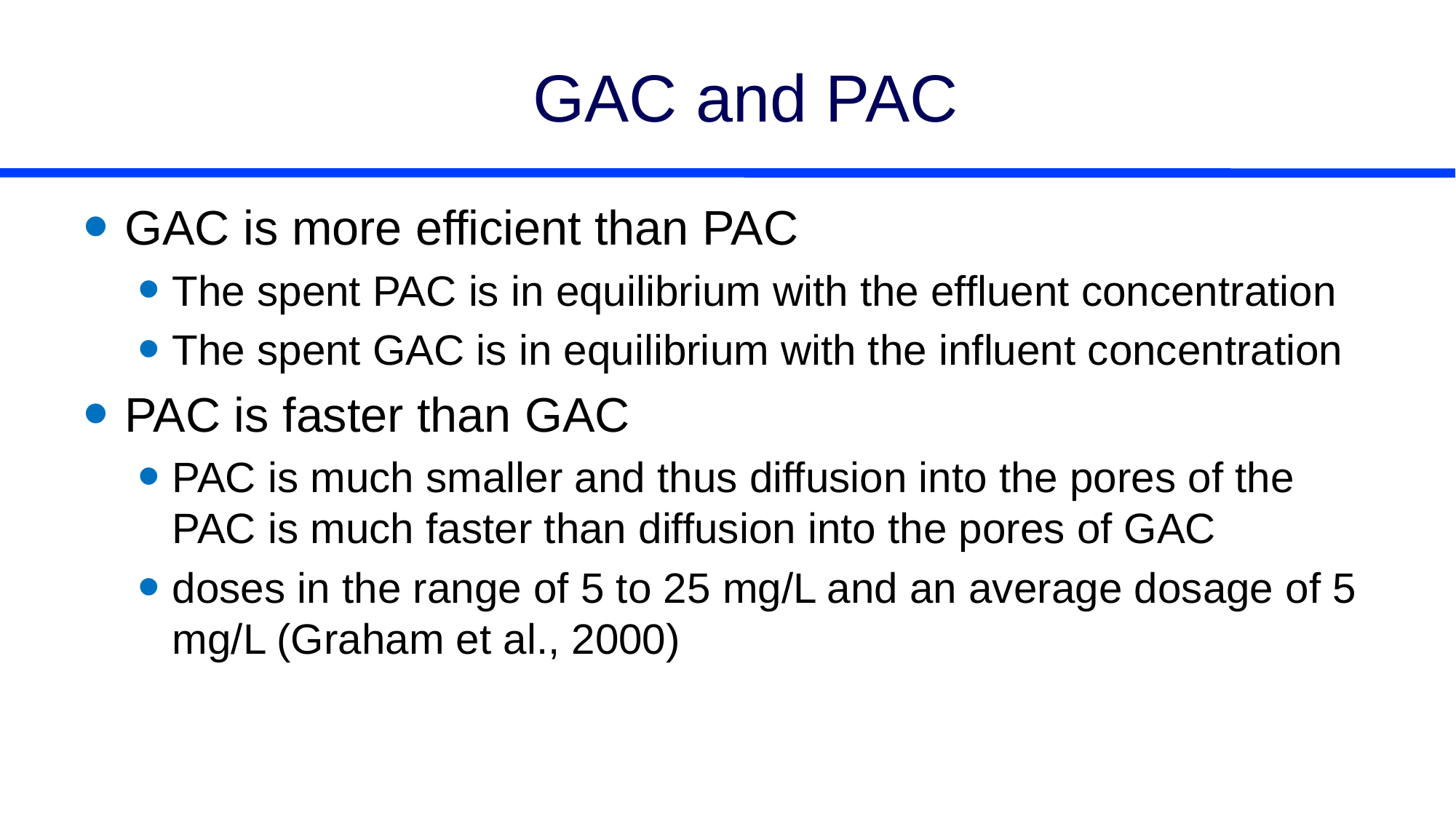

# GAC and PAC
GAC is more efficient than PAC
The spent PAC is in equilibrium with the effluent concentration
The spent GAC is in equilibrium with the influent concentration
PAC is faster than GAC
PAC is much smaller and thus diffusion into the pores of the PAC is much faster than diffusion into the pores of GAC
doses in the range of 5 to 25 mg/L and an average dosage of 5 mg/L (Graham et al., 2000)